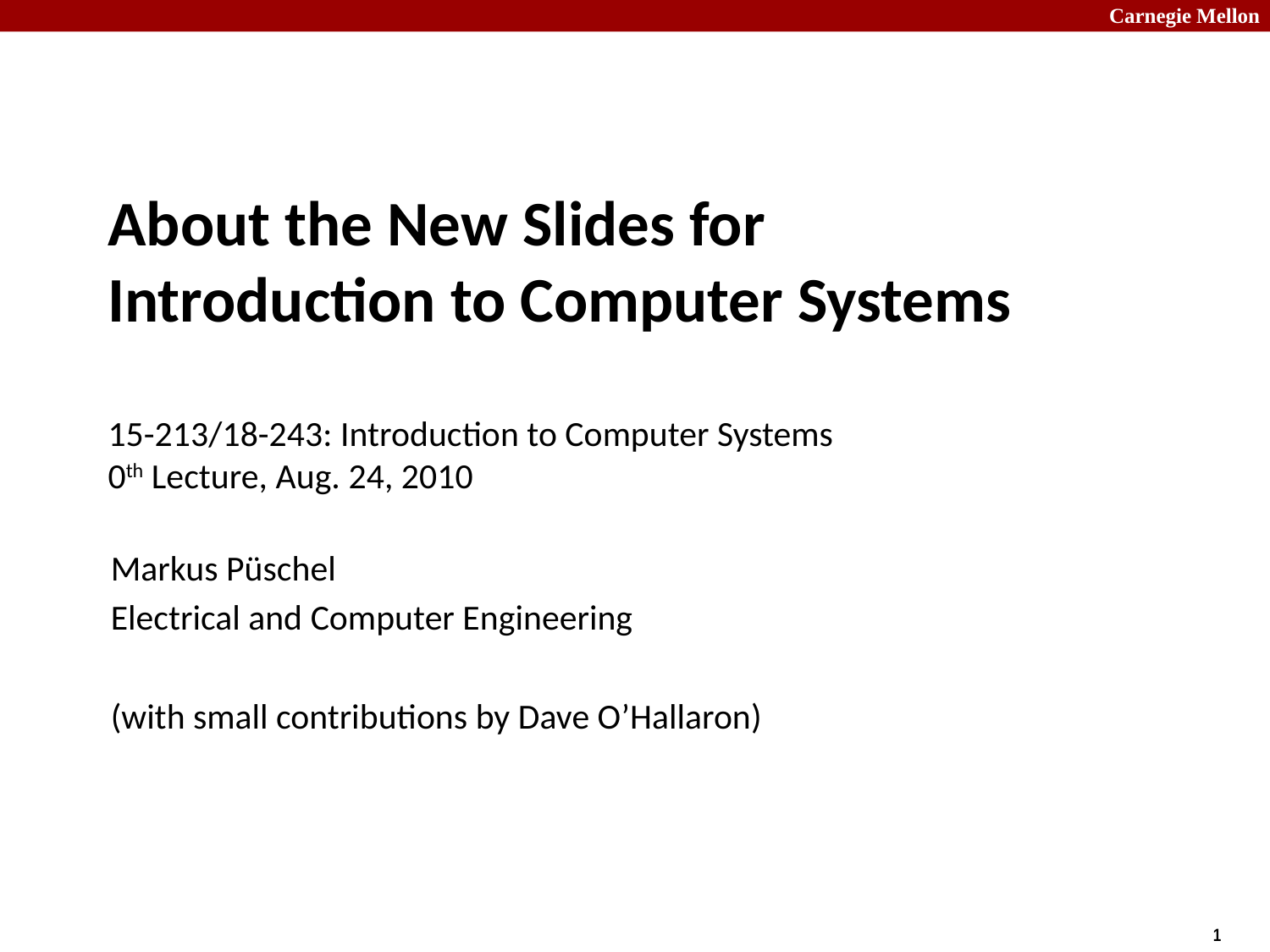

# About the New Slides for Introduction to Computer Systems 15-213/18-243: Introduction to Computer Systems 0th Lecture, Aug. 24, 2010
Markus Püschel
Electrical and Computer Engineering

(with small contributions by Dave O’Hallaron)